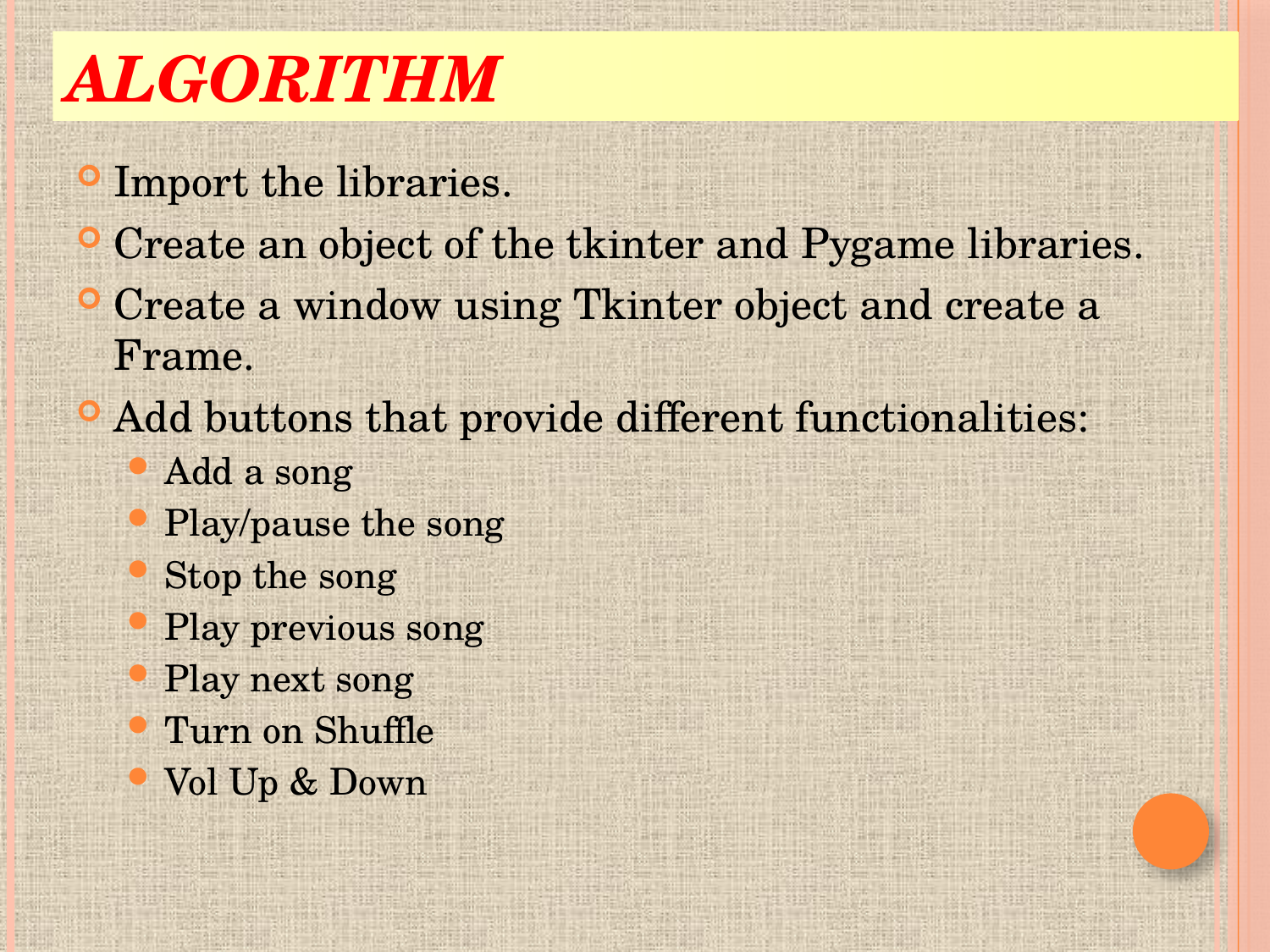

ALGORITHM
Import the libraries.
Create an object of the tkinter and Pygame libraries.
Create a window using Tkinter object and create a Frame.
Add buttons that provide different functionalities:
Add a song
Play/pause the song
Stop the song
Play previous song
Play next song
Turn on Shuffle
Vol Up & Down